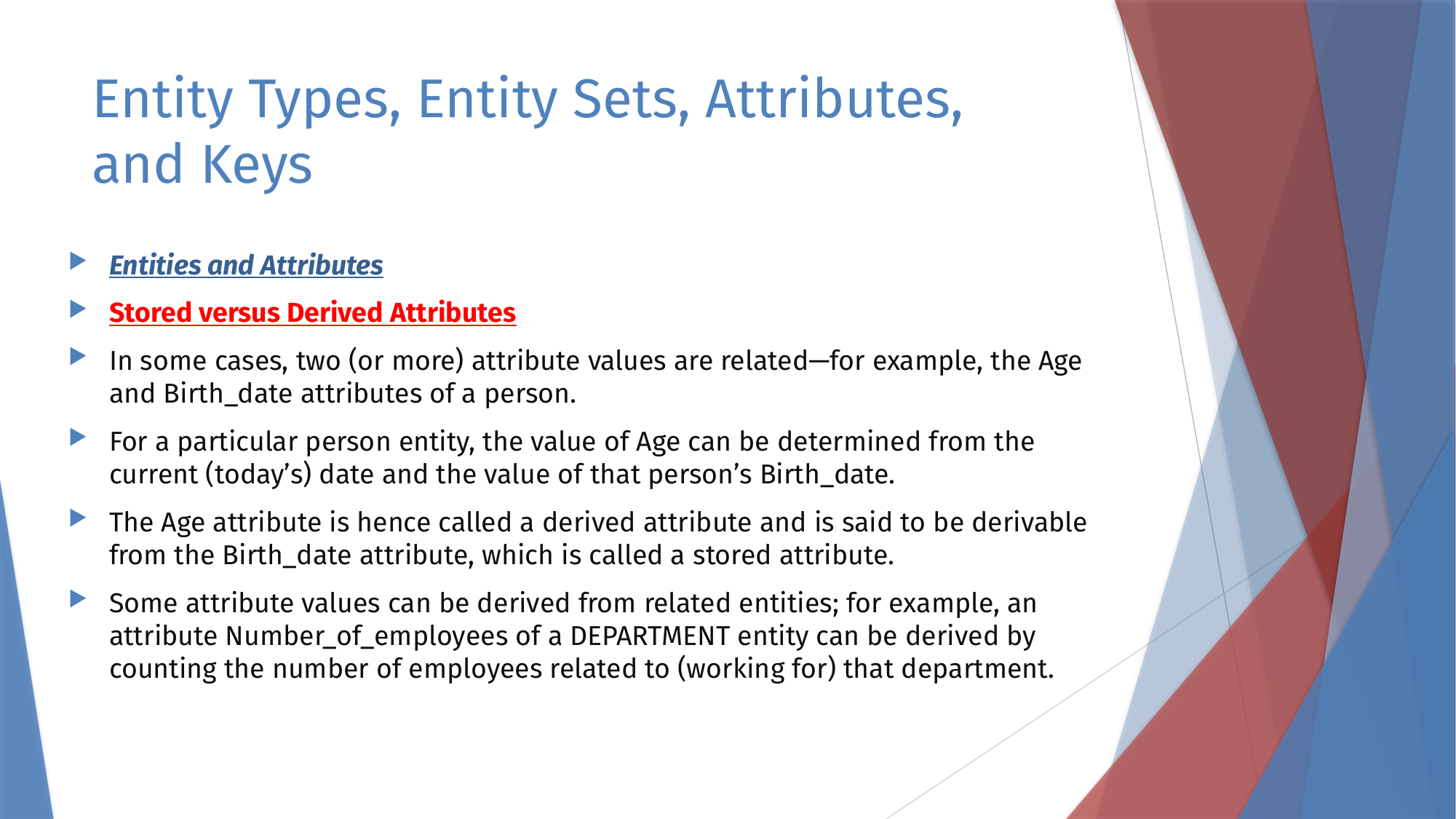

# Entity Types, Entity Sets, Attributes, and Keys

Entities and Attributes
Stored versus Derived Attributes
In some cases, two (or more) attribute values are related—for example, the Age and Birth_date attributes of a person.
For a particular person entity, the value of Age can be determined from the current (today’s) date and the value of that person’s Birth_date.
The Age attribute is hence called a derived attribute and is said to be derivable from the Birth_date attribute, which is called a stored attribute.
Some attribute values can be derived from related entities; for example, an attribute Number_of_employees of a DEPARTMENT entity can be derived by counting the number of employees related to (working for) that department.